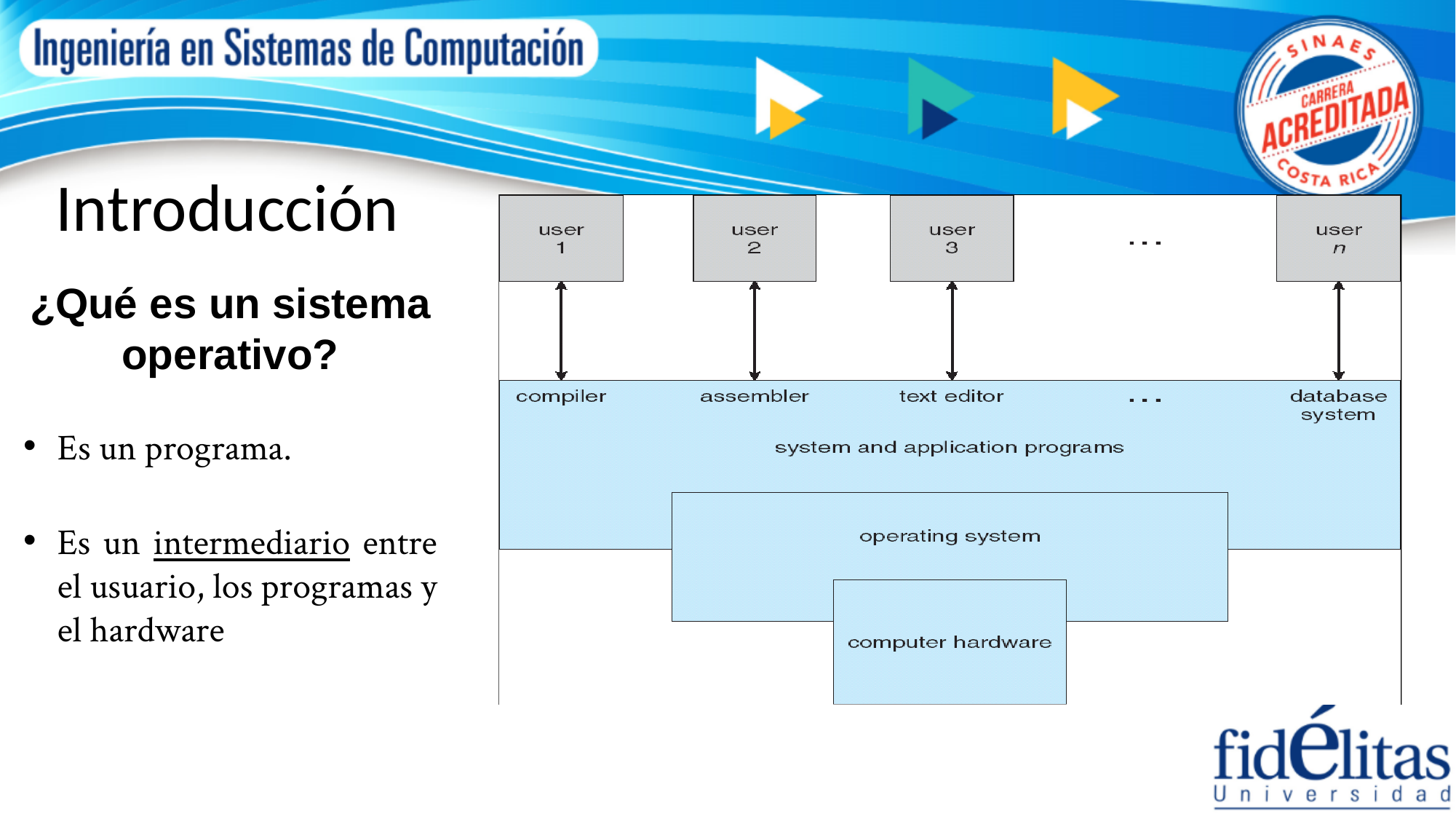

# Introducción

¿Qué es un sistema operativo?
Es un programa.

Es un intermediario entre el usuario, los programas y el hardware